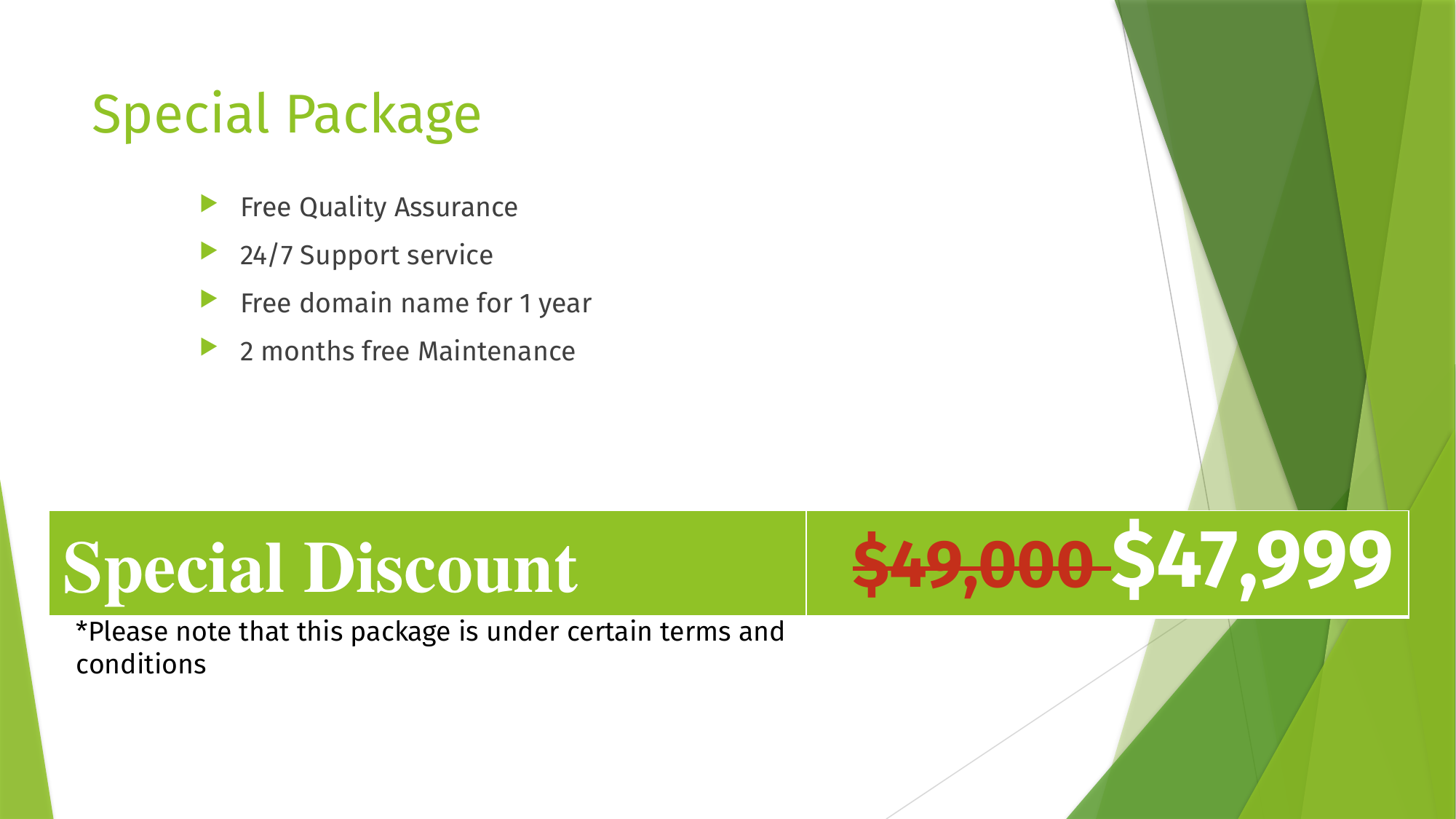

# Special Package
Free Quality Assurance
24/7 Support service
Free domain name for 1 year
2 months free Maintenance

| Special Discount | $49,000 $47,999 |
| --- | --- |
*Please note that this package is under certain terms and
conditions